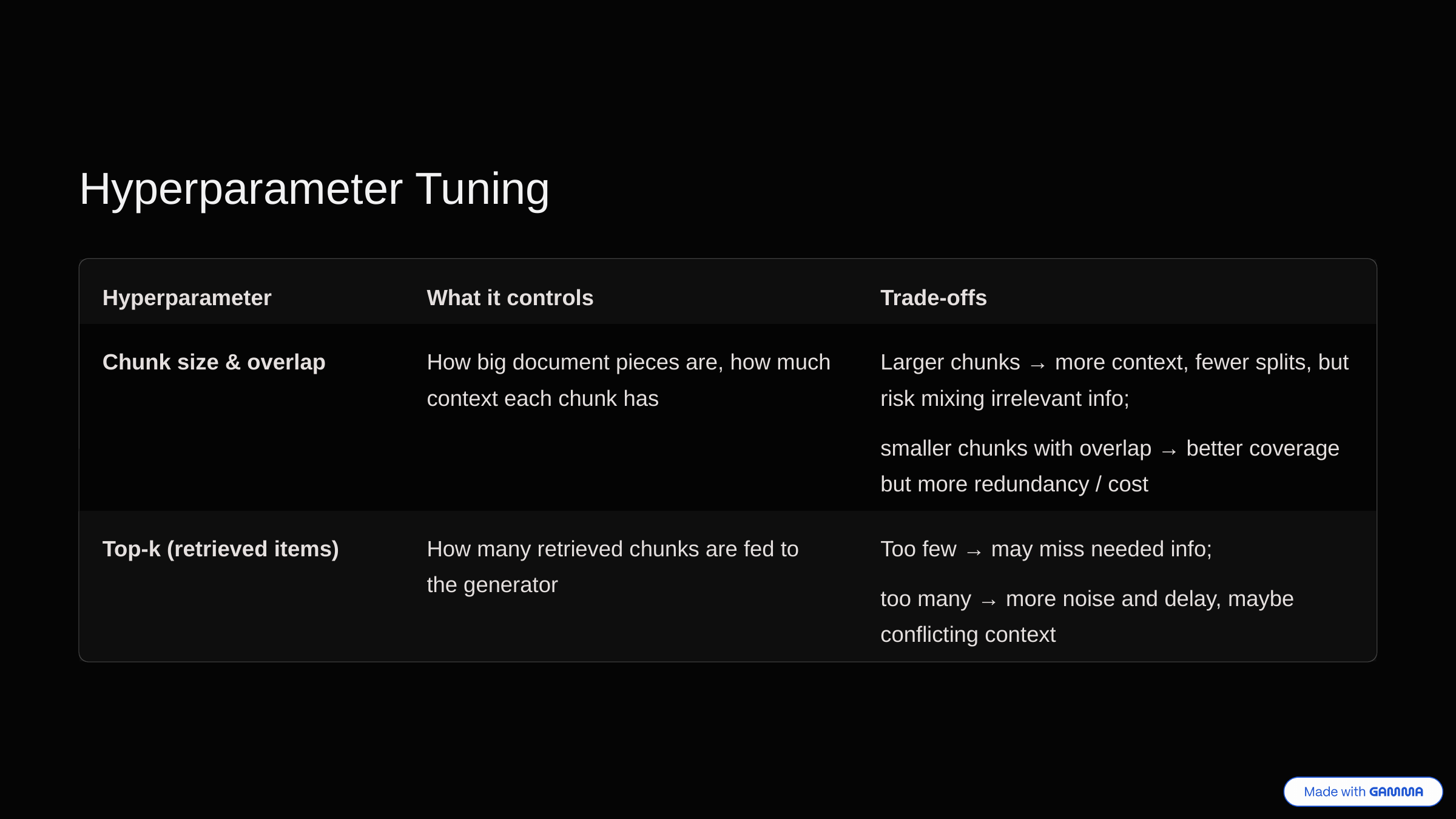

Hyperparameter Tuning

Hyperparameter
What it controls
Trade-offs

Chunk size & overlap
How big document pieces are, how much context each chunk has
Larger chunks → more context, fewer splits, but risk mixing irrelevant info;
smaller chunks with overlap → better coverage but more redundancy / cost

Top-k (retrieved items)
How many retrieved chunks are fed to the generator
Too few → may miss needed info;
too many → more noise and delay, maybe conflicting context